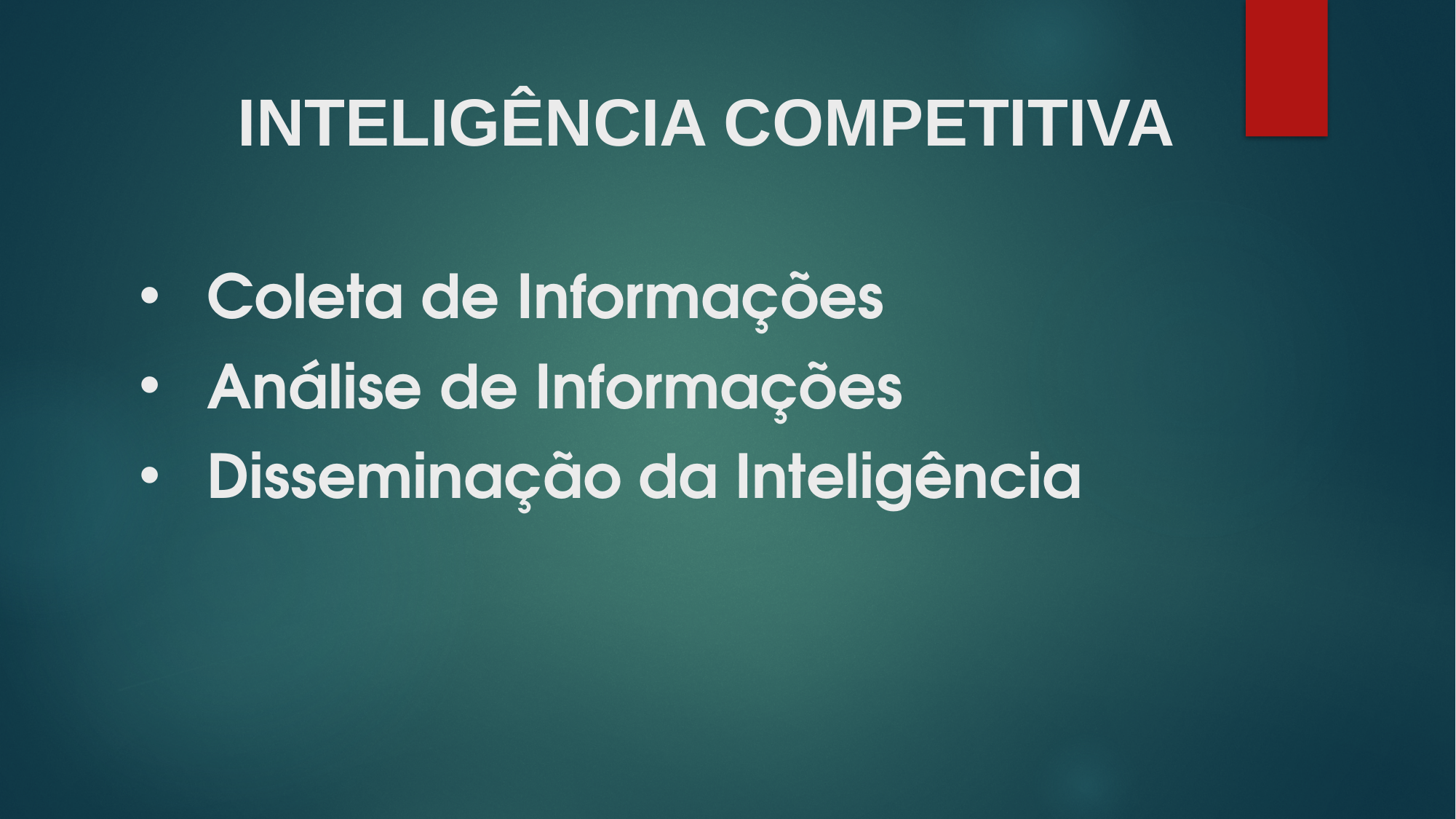

# INTELIGÊNCIA COMPETITIVA
Coleta de Informações
Análise de Informações
Disseminação da Inteligência